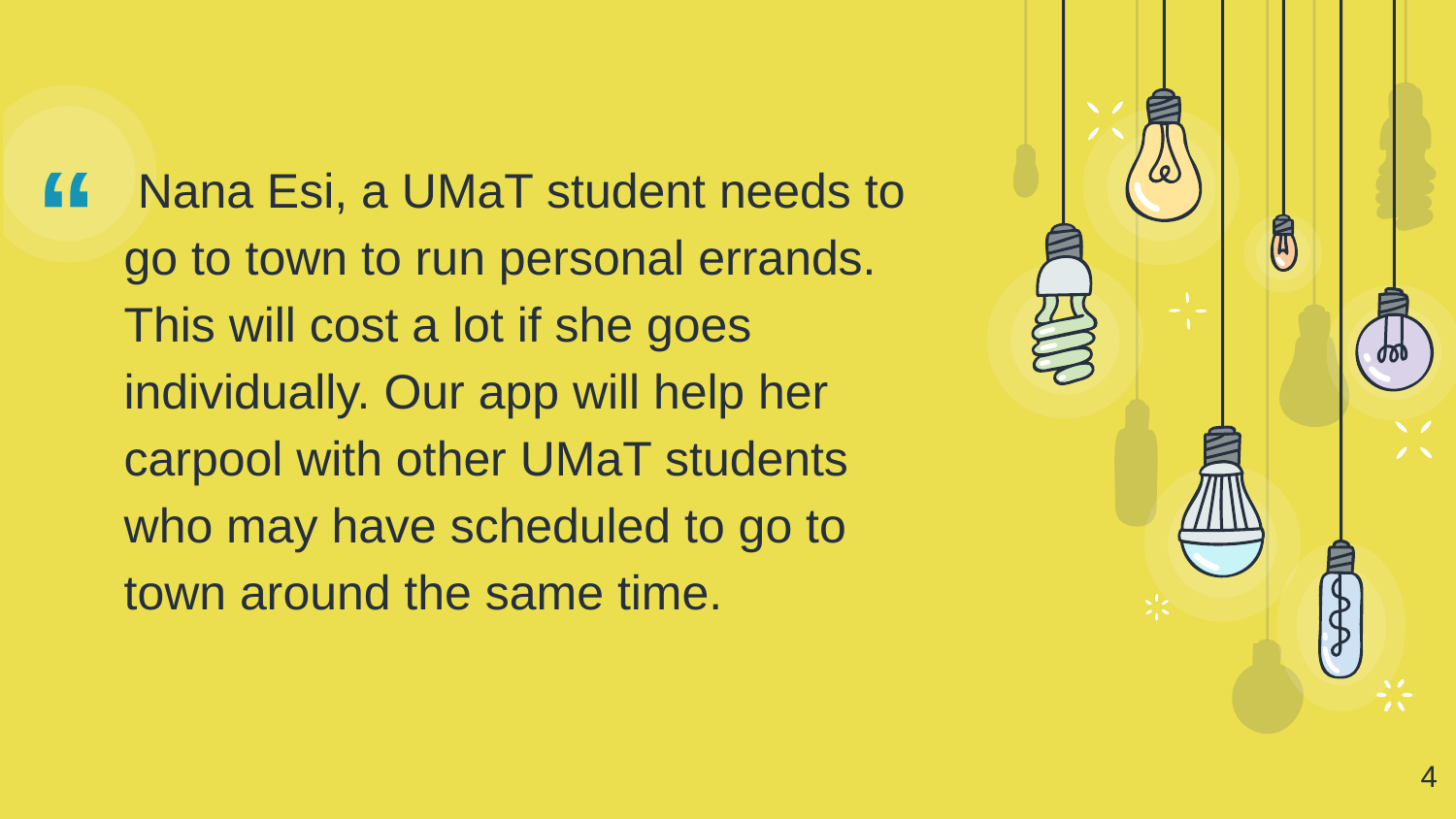

Nana Esi, a UMaT student needs to go to town to run personal errands. This will cost a lot if she goes individually. Our app will help her carpool with other UMaT students who may have scheduled to go to town around the same time.
4